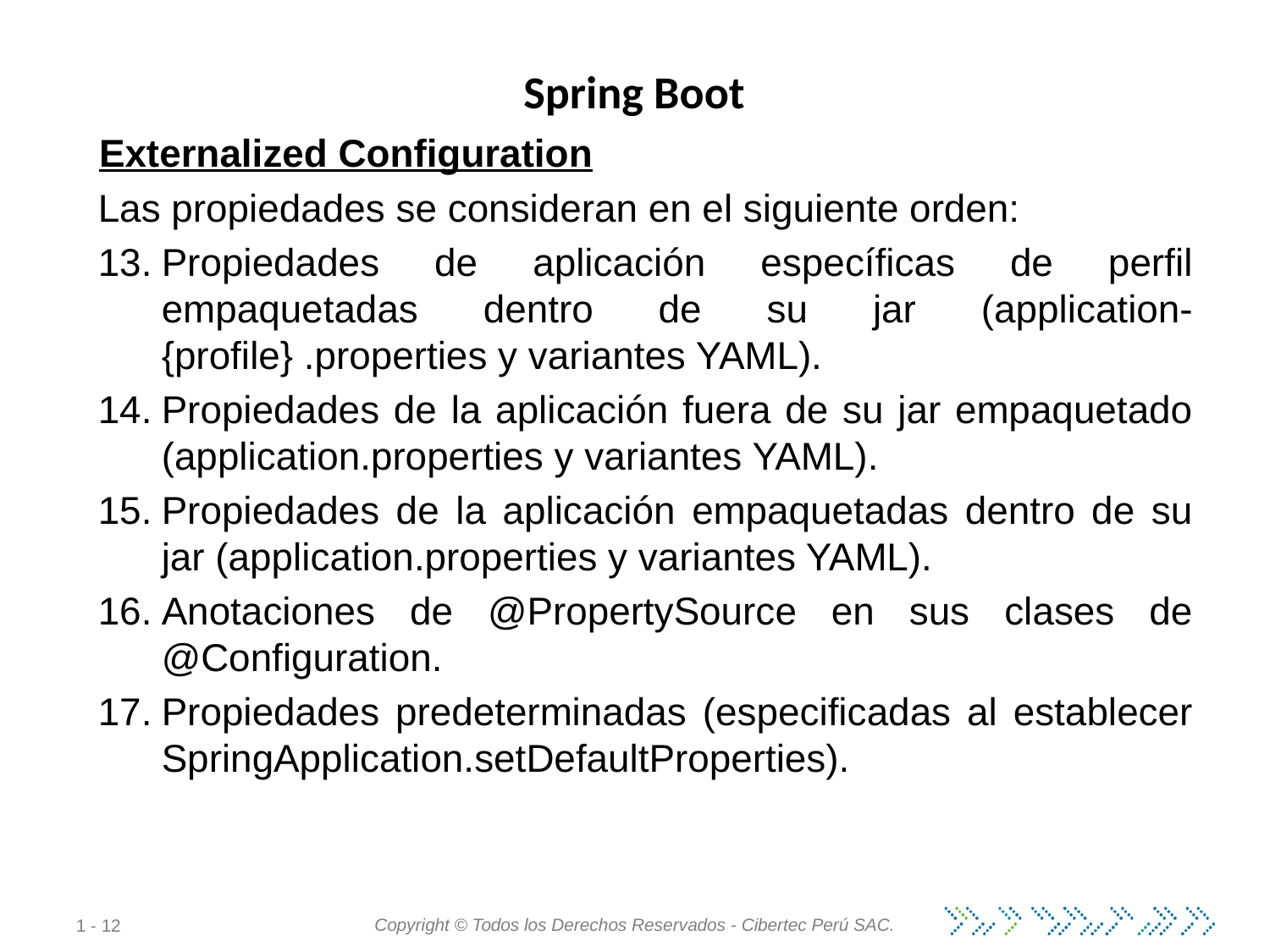

# Spring Boot
Externalized Configuration
Las propiedades se consideran en el siguiente orden:
Propiedades de aplicación específicas de perfil empaquetadas dentro de su jar (application- {profile} .properties y variantes YAML).
Propiedades de la aplicación fuera de su jar empaquetado (application.properties y variantes YAML).
Propiedades de la aplicación empaquetadas dentro de su jar (application.properties y variantes YAML).
Anotaciones de @PropertySource en sus clases de @Configuration.
Propiedades predeterminadas (especificadas al establecer SpringApplication.setDefaultProperties).